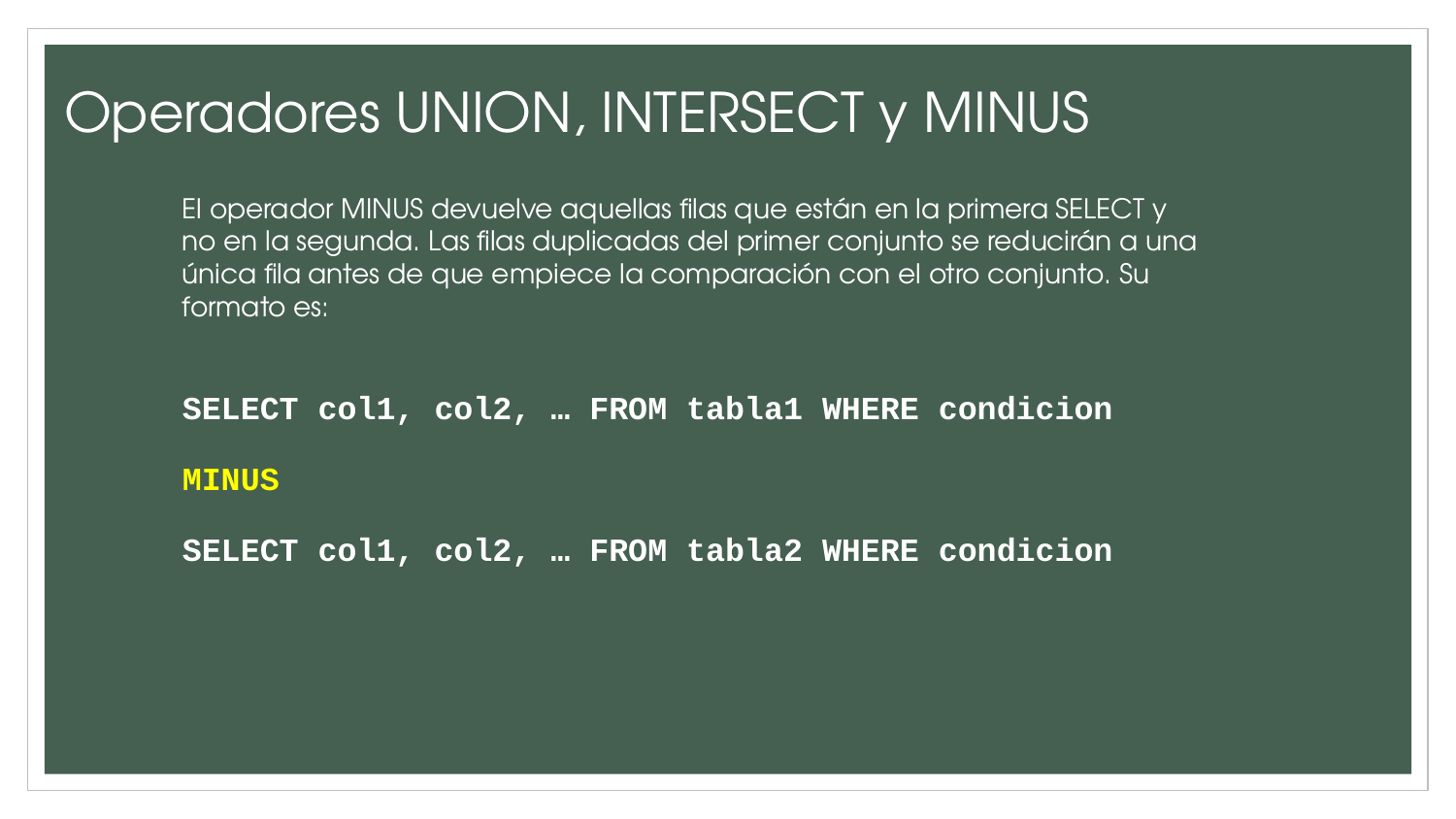

# Operadores UNION, INTERSECT y MINUS
El operador MINUS devuelve aquellas filas que están en la primera SELECT y no en la segunda. Las filas duplicadas del primer conjunto se reducirán a una única fila antes de que empiece la comparación con el otro conjunto. Su formato es:

SELECT col1, col2, … FROM tabla1 WHERE condicion
MINUS
SELECT col1, col2, … FROM tabla2 WHERE condicion